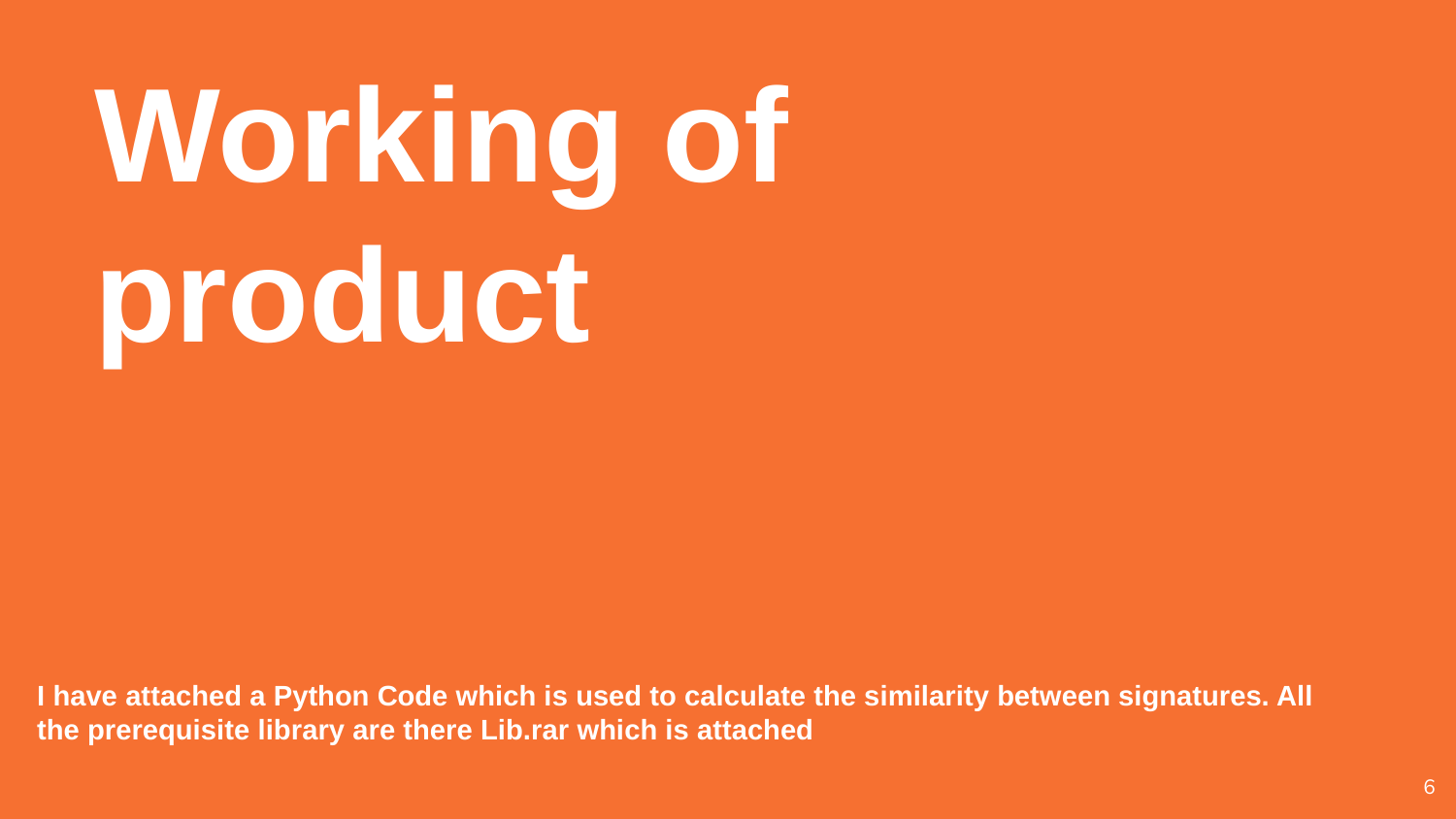

Working of
product
I have attached a Python Code which is used to calculate the similarity between signatures. All the prerequisite library are there Lib.rar which is attached

6